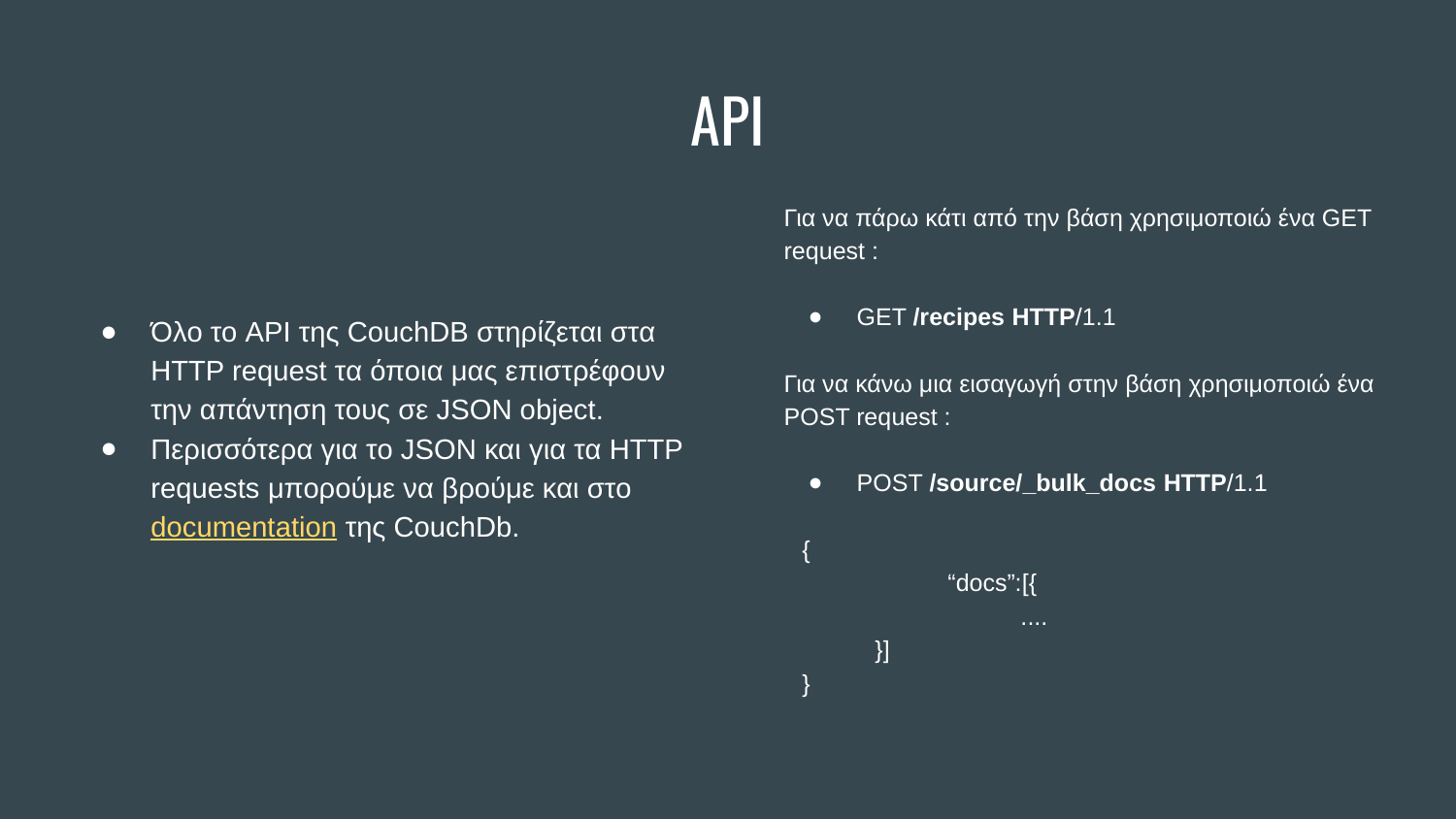

# API
Για να πάρω κάτι από την βάση χρησιμοποιώ ένα GET request :
GET /recipes HTTP/1.1

Για να κάνω μια εισαγωγή στην βάση χρησιμοποιώ ένα POST request :
POST /source/_bulk_docs HTTP/1.1

{
	“docs”:[{
	....
}]
}

Όλο το API της CouchDB στηρίζεται στα HTTP request τα όποια μας επιστρέφουν την απάντηση τους σε JSON object.
Περισσότερα για το JSON και για τα HTTP requests μπορούμε να βρούμε και στο documentation της CouchDb.